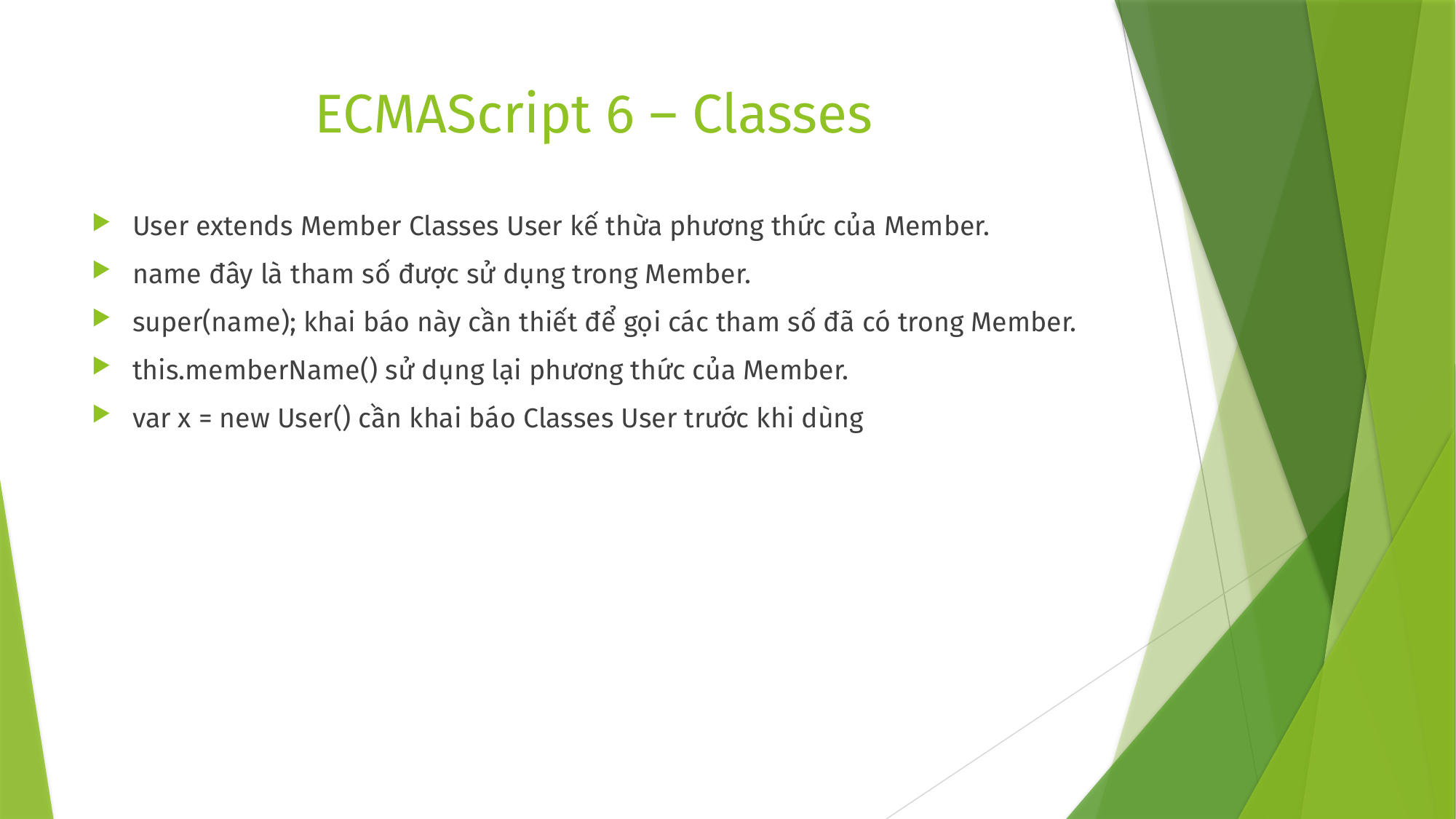

# ECMAScript 6 – Classes
User extends Member Classes User kế thừa phương thức của Member.
name đây là tham số được sử dụng trong Member.
super(name); khai báo này cần thiết để gọi các tham số đã có trong Member.
this.memberName() sử dụng lại phương thức của Member.
var x = new User() cần khai báo Classes User trước khi dùng